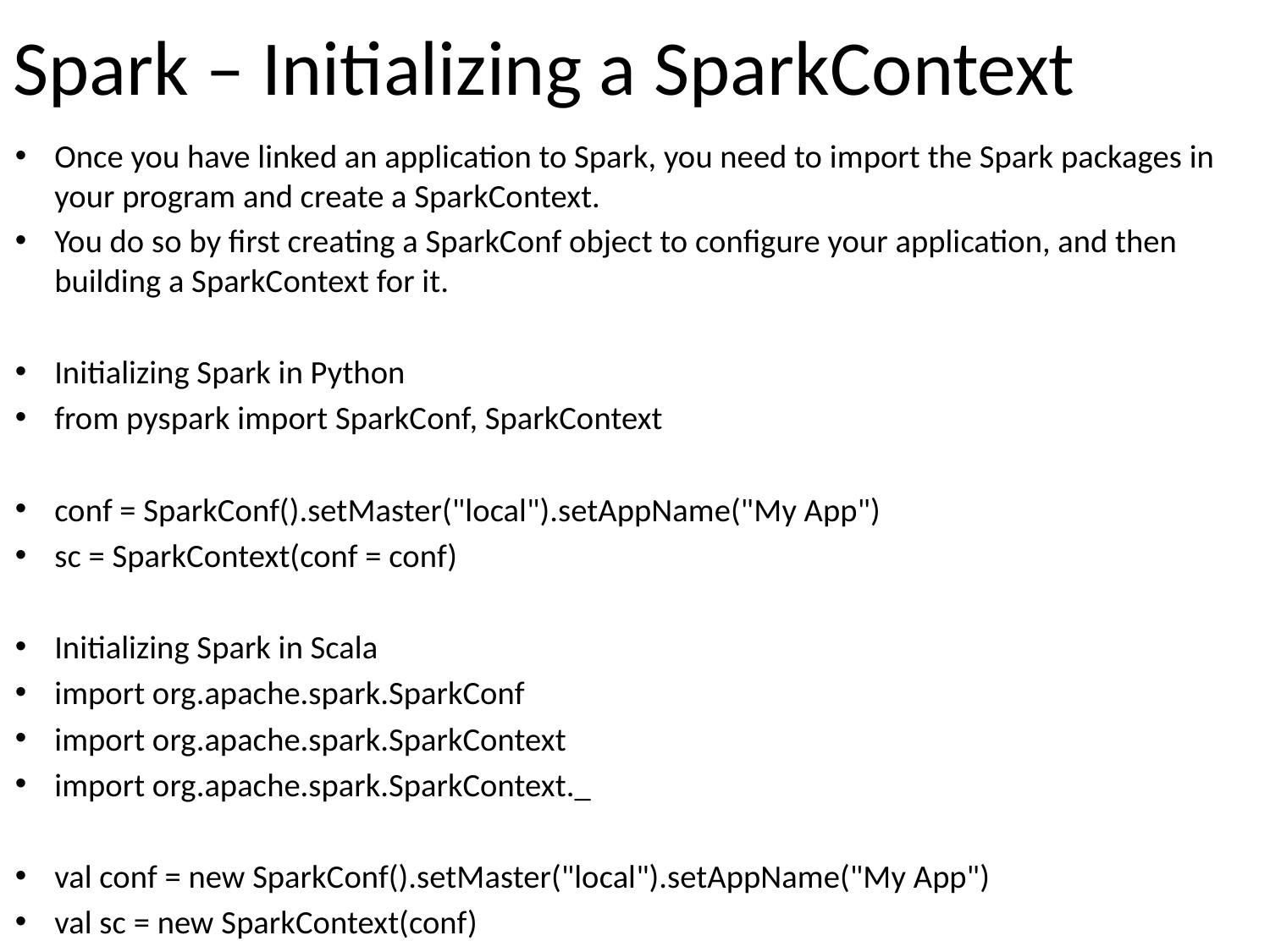

# Spark – Initializing a SparkContext
Once you have linked an application to Spark, you need to import the Spark packages in your program and create a SparkContext.
You do so by first creating a SparkConf object to configure your application, and then building a SparkContext for it.

Initializing Spark in Python
from pyspark import SparkConf, SparkContext

conf = SparkConf().setMaster("local").setAppName("My App")
sc = SparkContext(conf = conf)

Initializing Spark in Scala
import org.apache.spark.SparkConf
import org.apache.spark.SparkContext
import org.apache.spark.SparkContext._

val conf = new SparkConf().setMaster("local").setAppName("My App")
val sc = new SparkContext(conf)